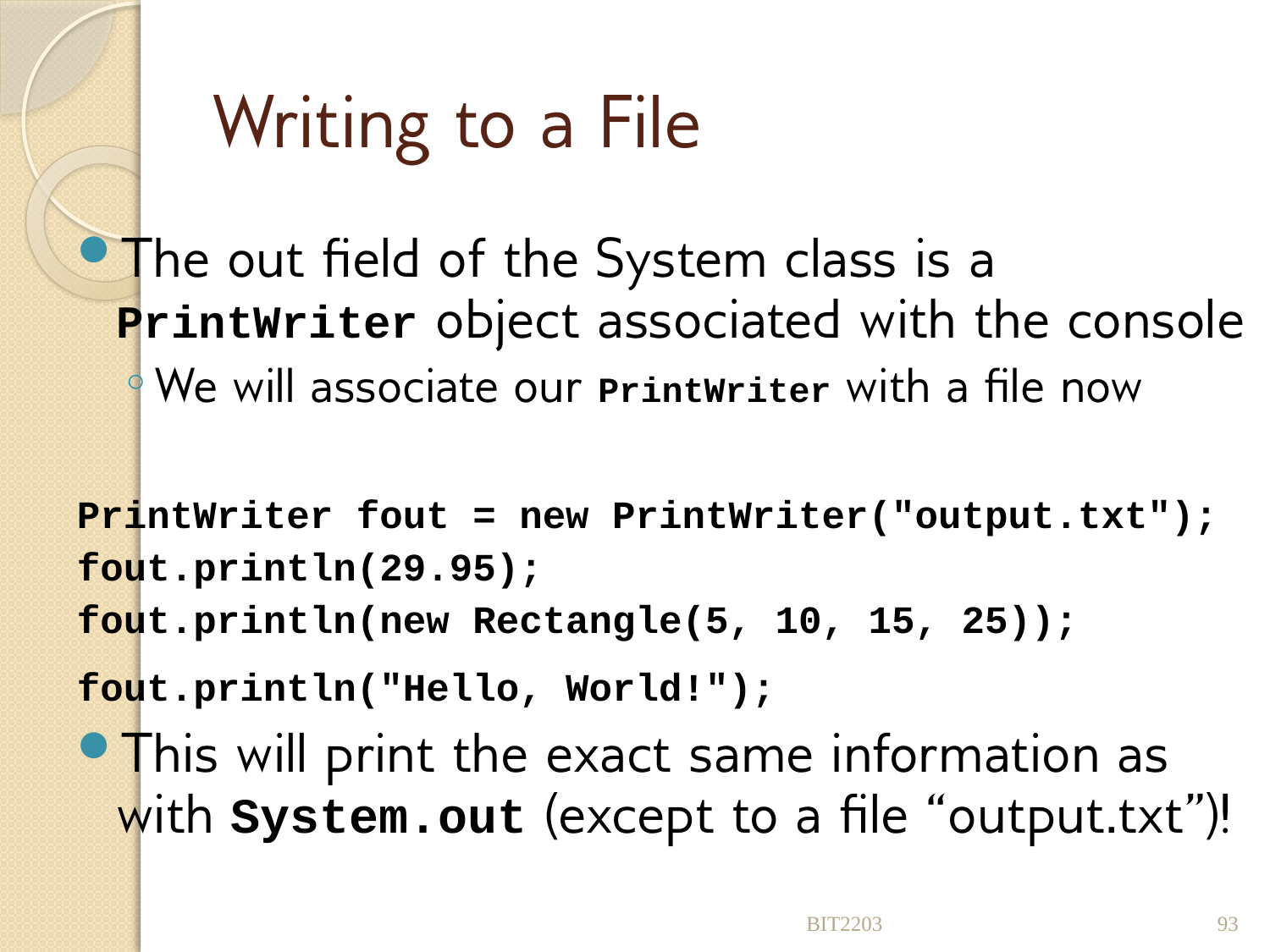

# Writing to a File
The out field of the System class is a PrintWriter object associated with the console
We will associate our PrintWriter with a file now

PrintWriter fout = new PrintWriter("output.txt");
fout.println(29.95);
fout.println(new Rectangle(5, 10, 15, 25));
fout.println("Hello, World!");
This will print the exact same information as with System.out (except to a file “output.txt”)!
BIT2203
93